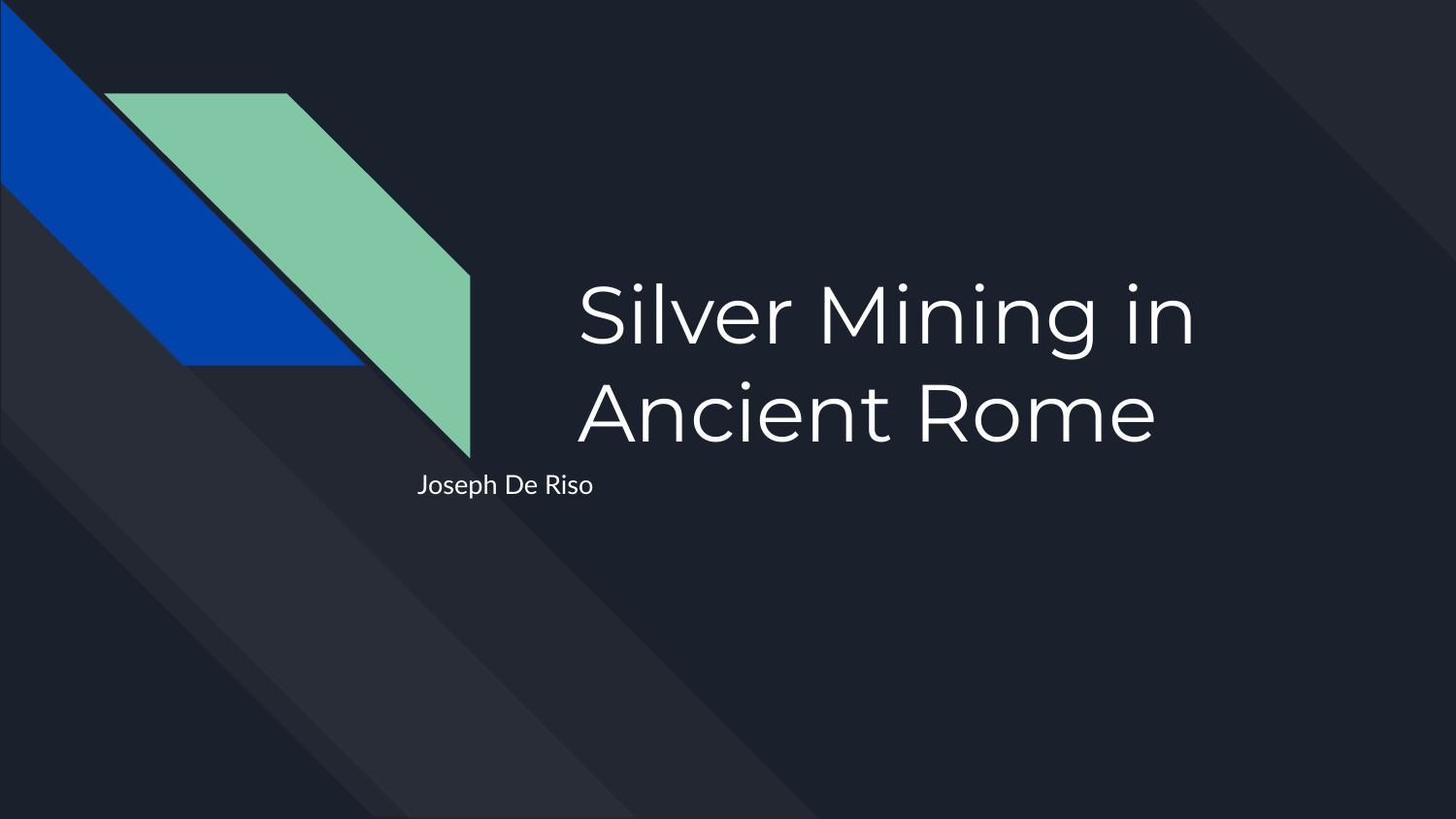

# Silver Mining in
Ancient Rome
Joseph De Riso